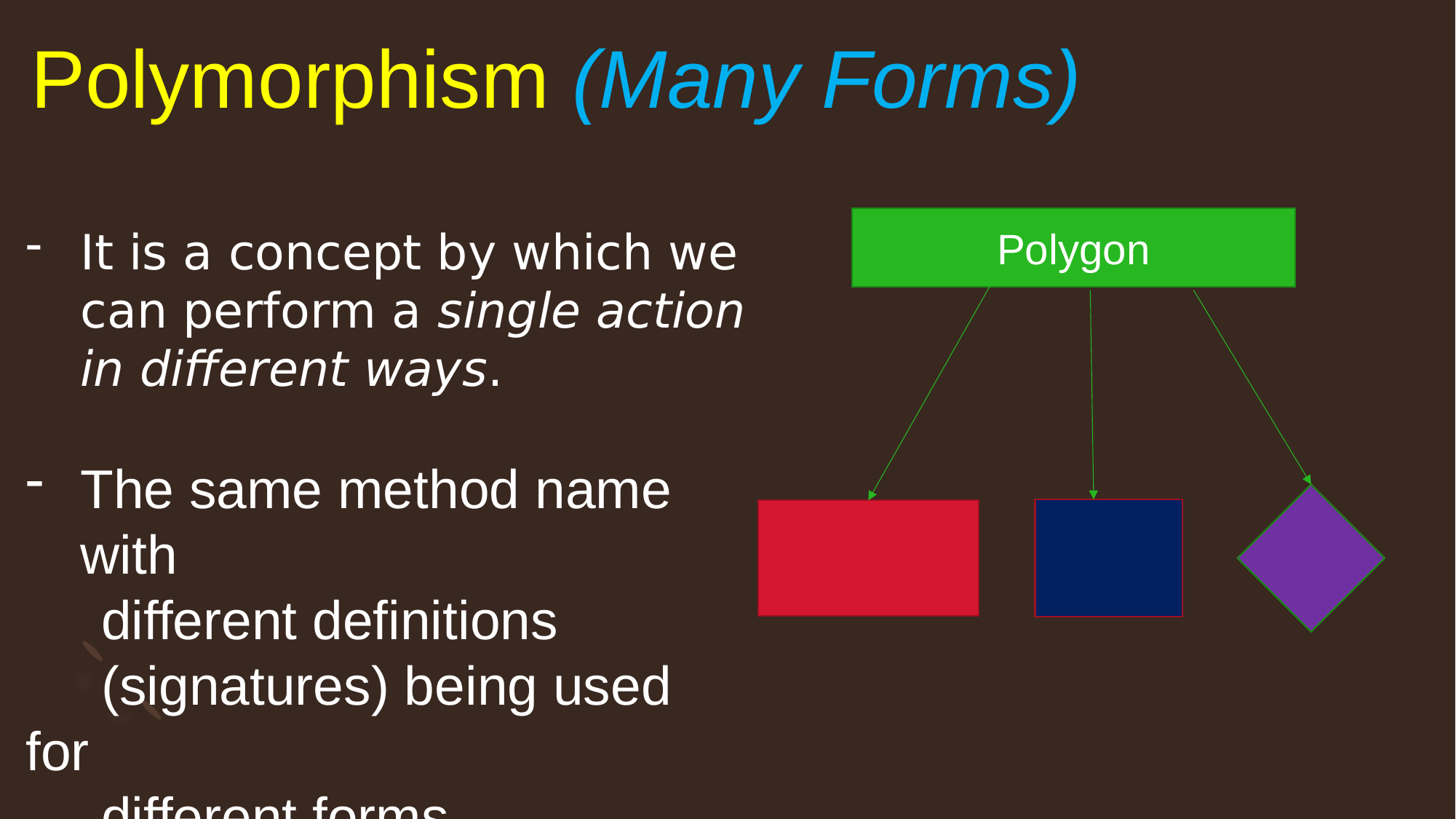

# Polymorphism (Many Forms)
Polygon
It is a concept by which we can perform a single action in different ways.

The same method name with
     different definitions
     (signatures) being used for
     different forms.